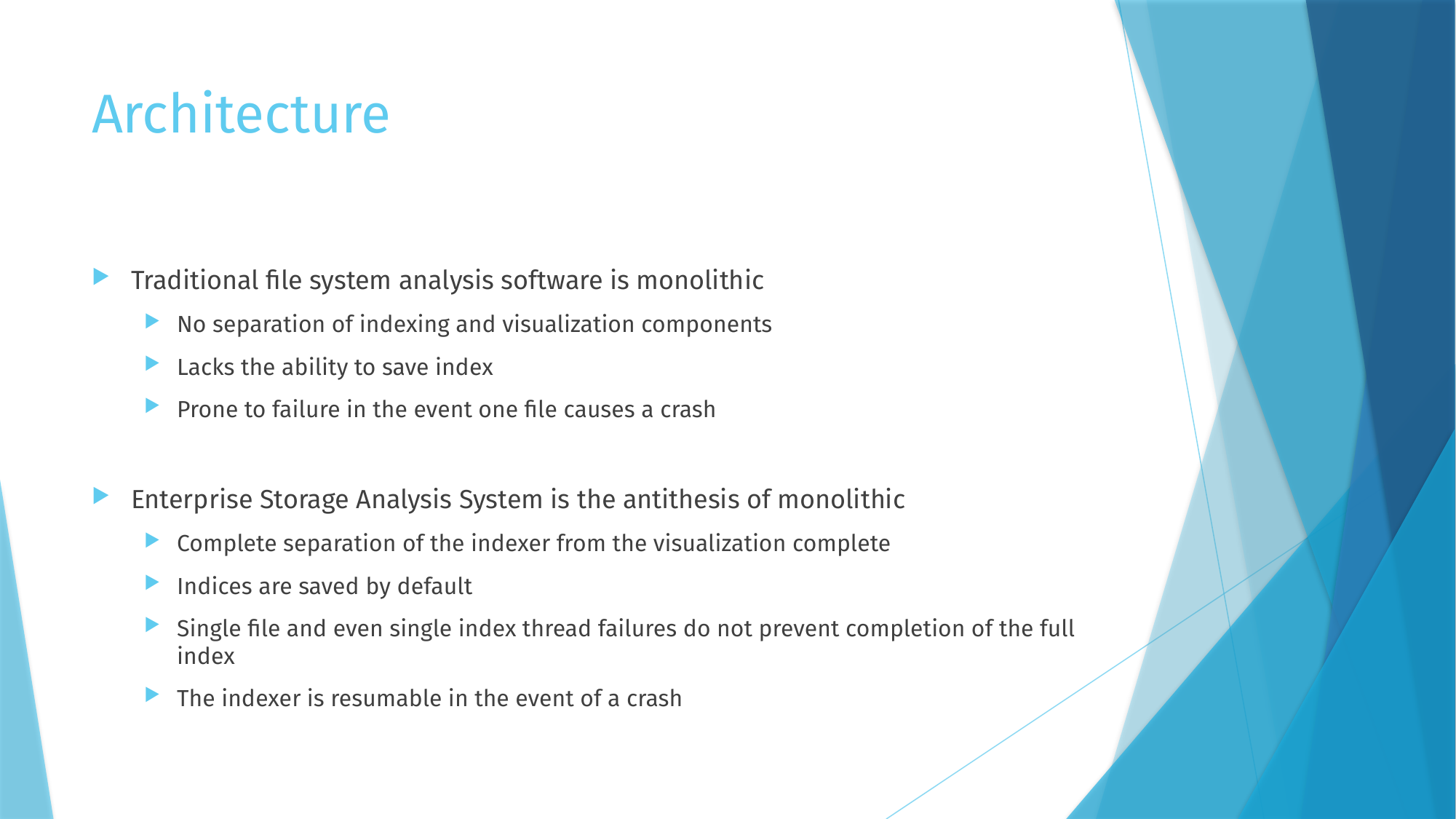

# Architecture
Traditional file system analysis software is monolithic
No separation of indexing and visualization components
Lacks the ability to save index
Prone to failure in the event one file causes a crash

Enterprise Storage Analysis System is the antithesis of monolithic
Complete separation of the indexer from the visualization complete
Indices are saved by default
Single file and even single index thread failures do not prevent completion of the full index
The indexer is resumable in the event of a crash